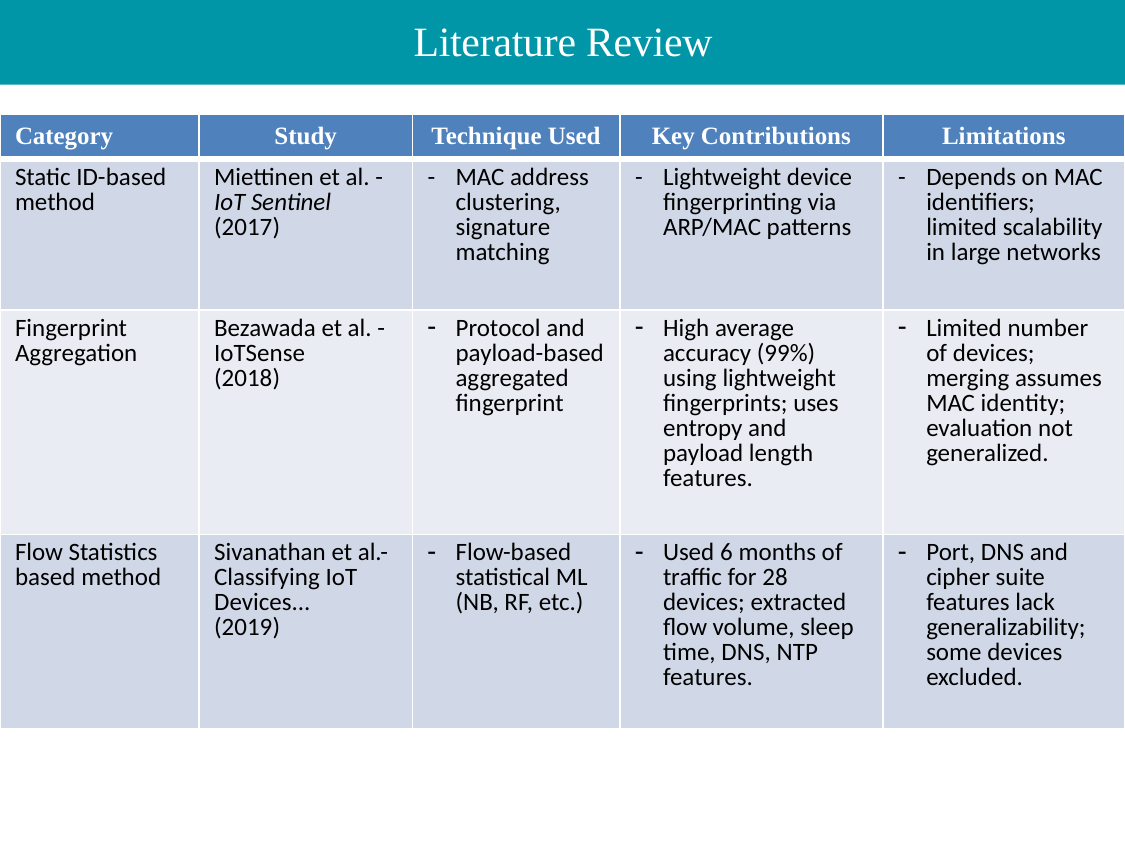

# Literature Review
| Category | Study | Technique Used | Key Contributions | Limitations |
| --- | --- | --- | --- | --- |
| Static ID-based method | Miettinen et al. - IoT Sentinel (2017) | MAC address clustering, signature matching | Lightweight device fingerprinting via ARP/MAC patterns | Depends on MAC identifiers; limited scalability in large networks |
| Fingerprint Aggregation | Bezawada et al. - IoTSense (2018) | Protocol and payload-based aggregated fingerprint | High average accuracy (99%) using lightweight fingerprints; uses entropy and payload length features. | Limited number of devices; merging assumes MAC identity; evaluation not generalized. |
| Flow Statistics based method | Sivanathan et al.- Classifying IoT Devices... (2019) | Flow-based statistical ML (NB, RF, etc.) | Used 6 months of traffic for 28 devices; extracted flow volume, sleep time, DNS, NTP features. | Port, DNS and cipher suite features lack generalizability; some devices excluded. |